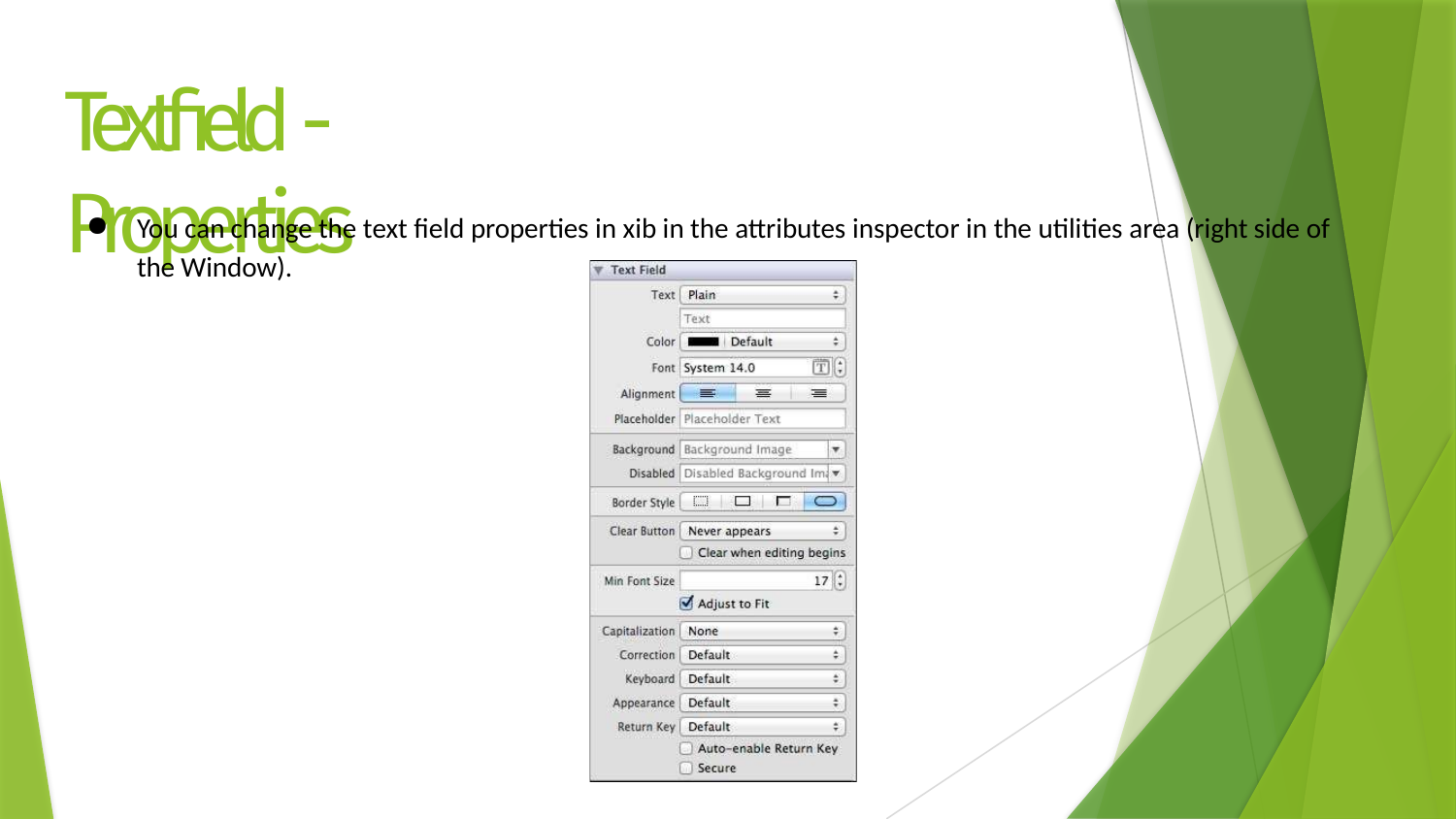

# Textfield - Properties
You can change the text field properties in xib in the attributes inspector in the utilities area (right side of  the Window).